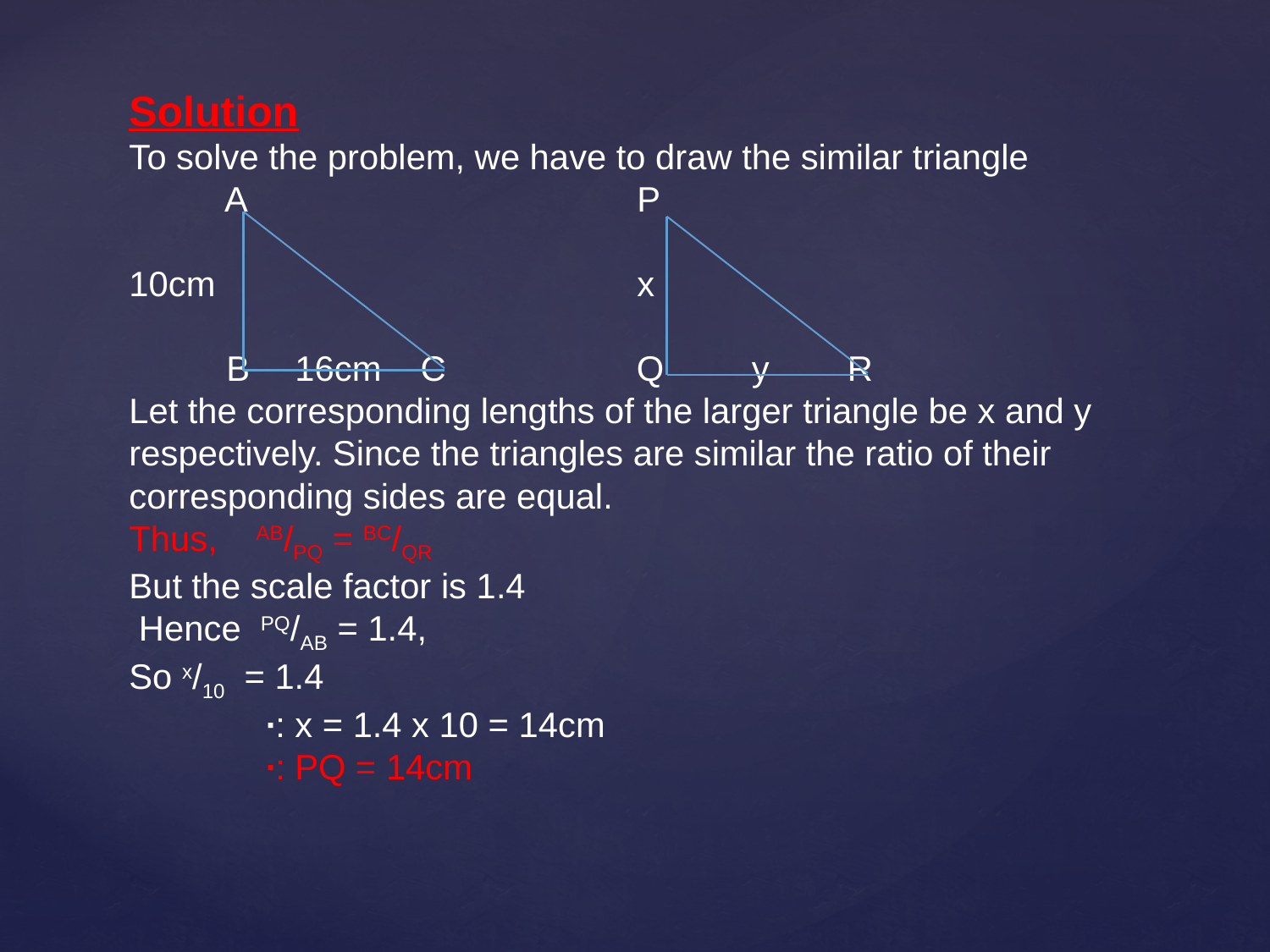

# Solution To solve the problem, we have to draw the similar triangle A				P 10cm			             	x B	    16cm    C	             Q         y        R Let the corresponding lengths of the larger triangle be x and y respectively. Since the triangles are similar the ratio of their corresponding sides are equal. Thus, 	AB/PQ = BC/QR But the scale factor is 1.4 Hence  PQ/AB = 1.4, So x/10  = 1.4 ∙: x = 1.4 x 10 = 14cm ∙: PQ = 14cm